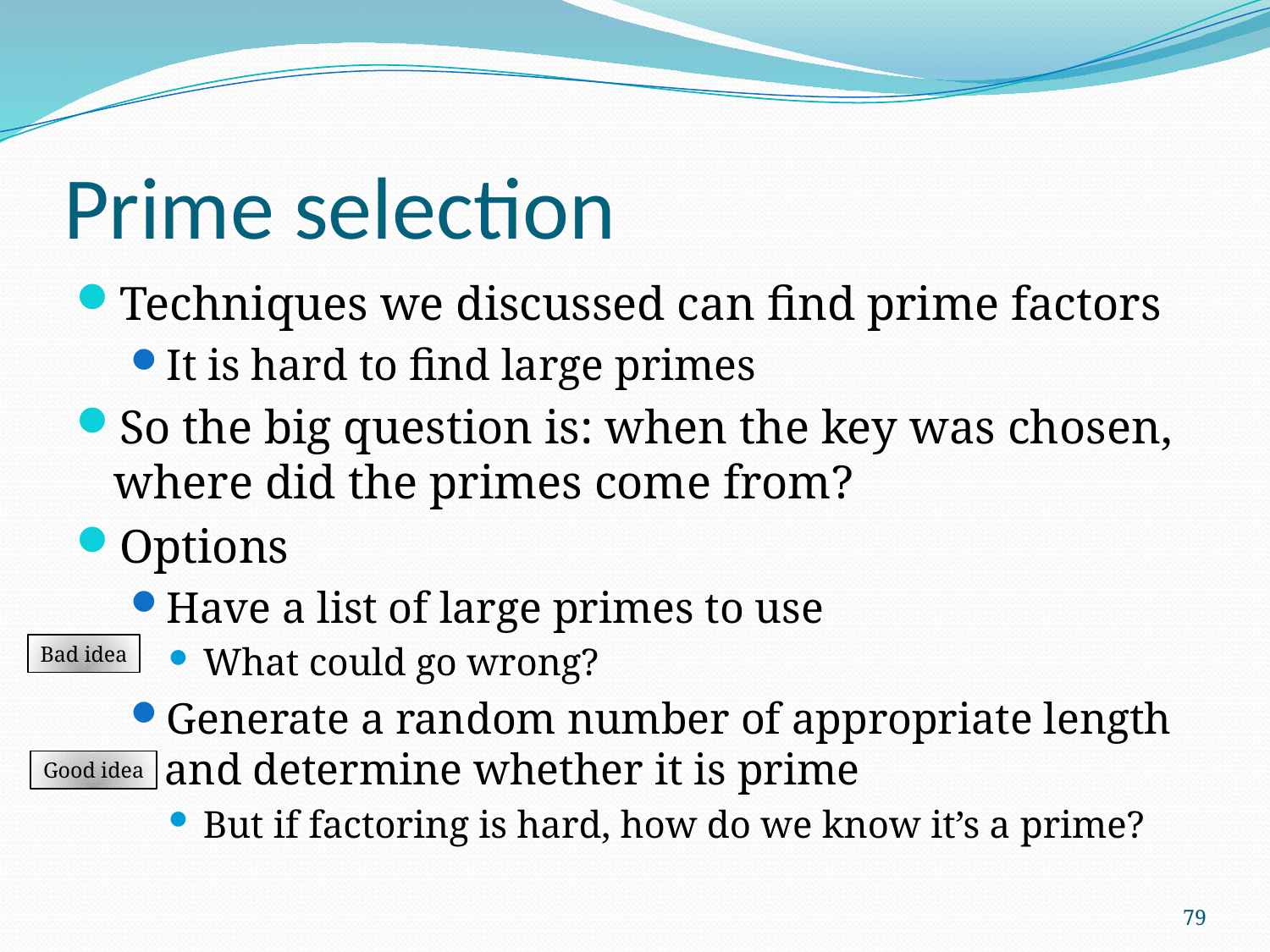

# Prime selection
Techniques we discussed can find prime factors
It is hard to find large primes
So the big question is: when the key was chosen, where did the primes come from?
Options
Have a list of large primes to use
What could go wrong?
Generate a random number of appropriate length and determine whether it is prime
But if factoring is hard, how do we know it’s a prime?

Bad idea
Good idea
79